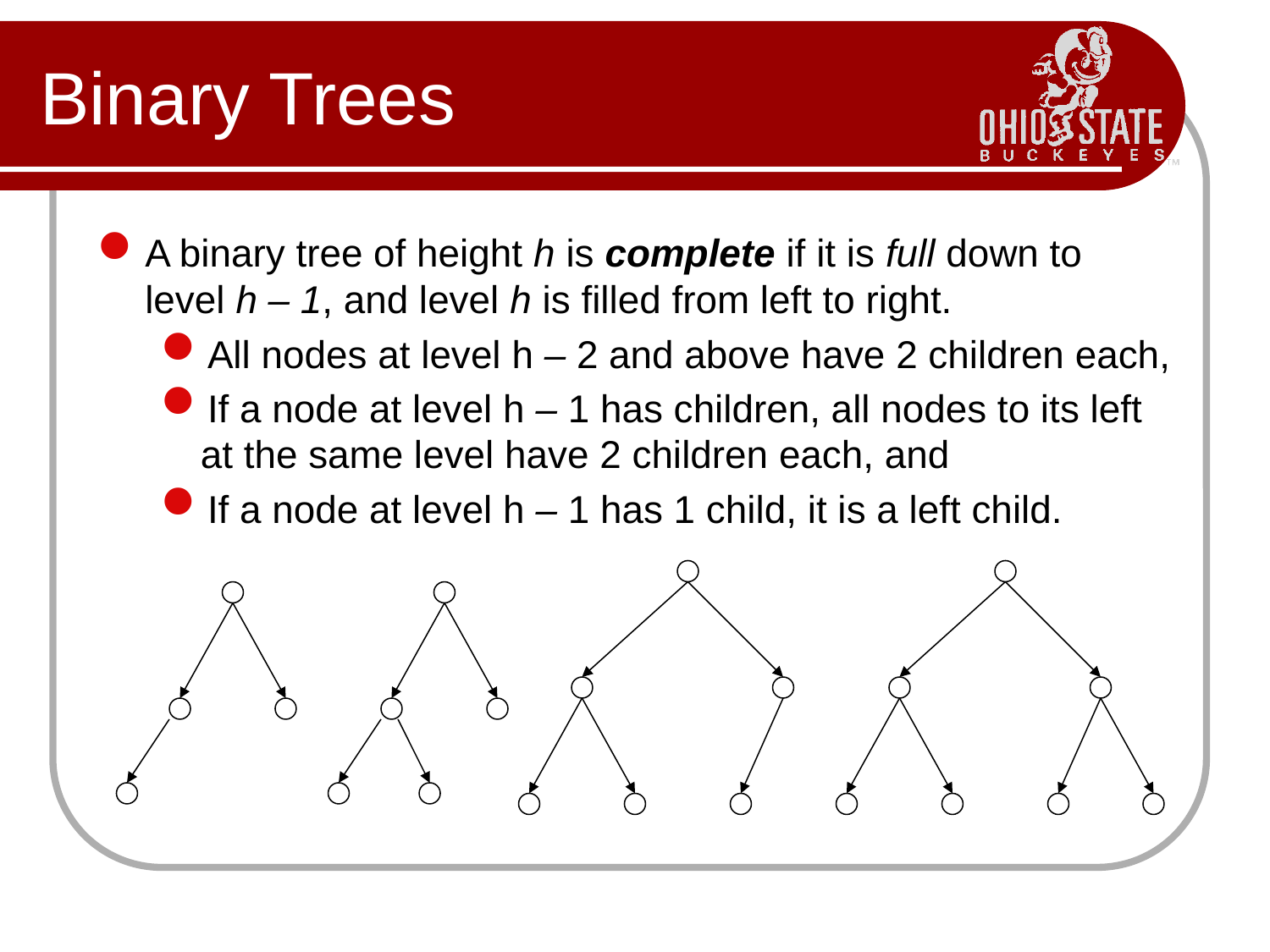

# Binary Trees
A binary tree of height h is complete if it is full down to level h – 1, and level h is filled from left to right.
All nodes at level h – 2 and above have 2 children each,
If a node at level h – 1 has children, all nodes to its left at the same level have 2 children each, and
If a node at level h – 1 has 1 child, it is a left child.